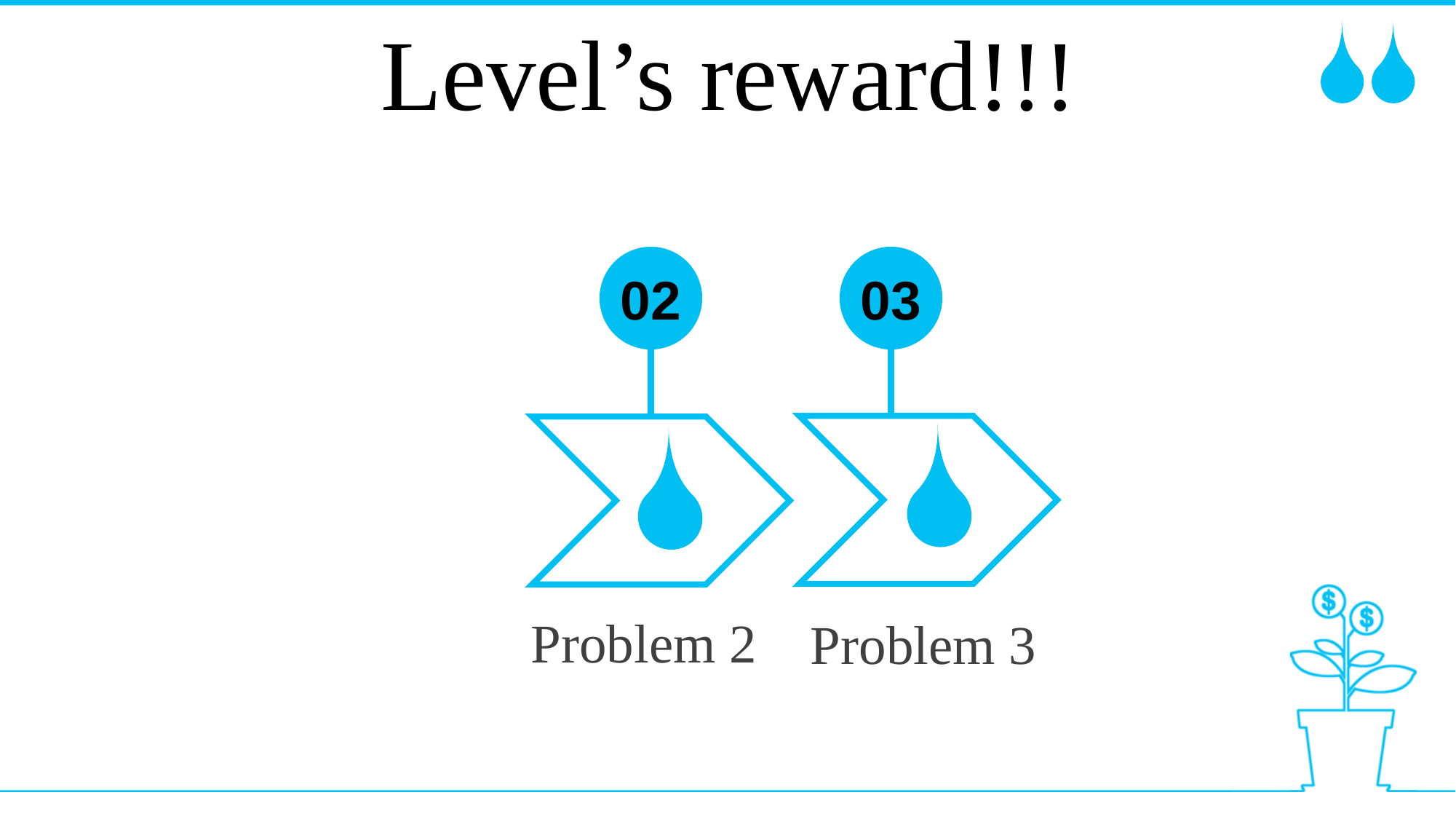

Level’s reward!!!

02

03

Problem 2
Problem 3